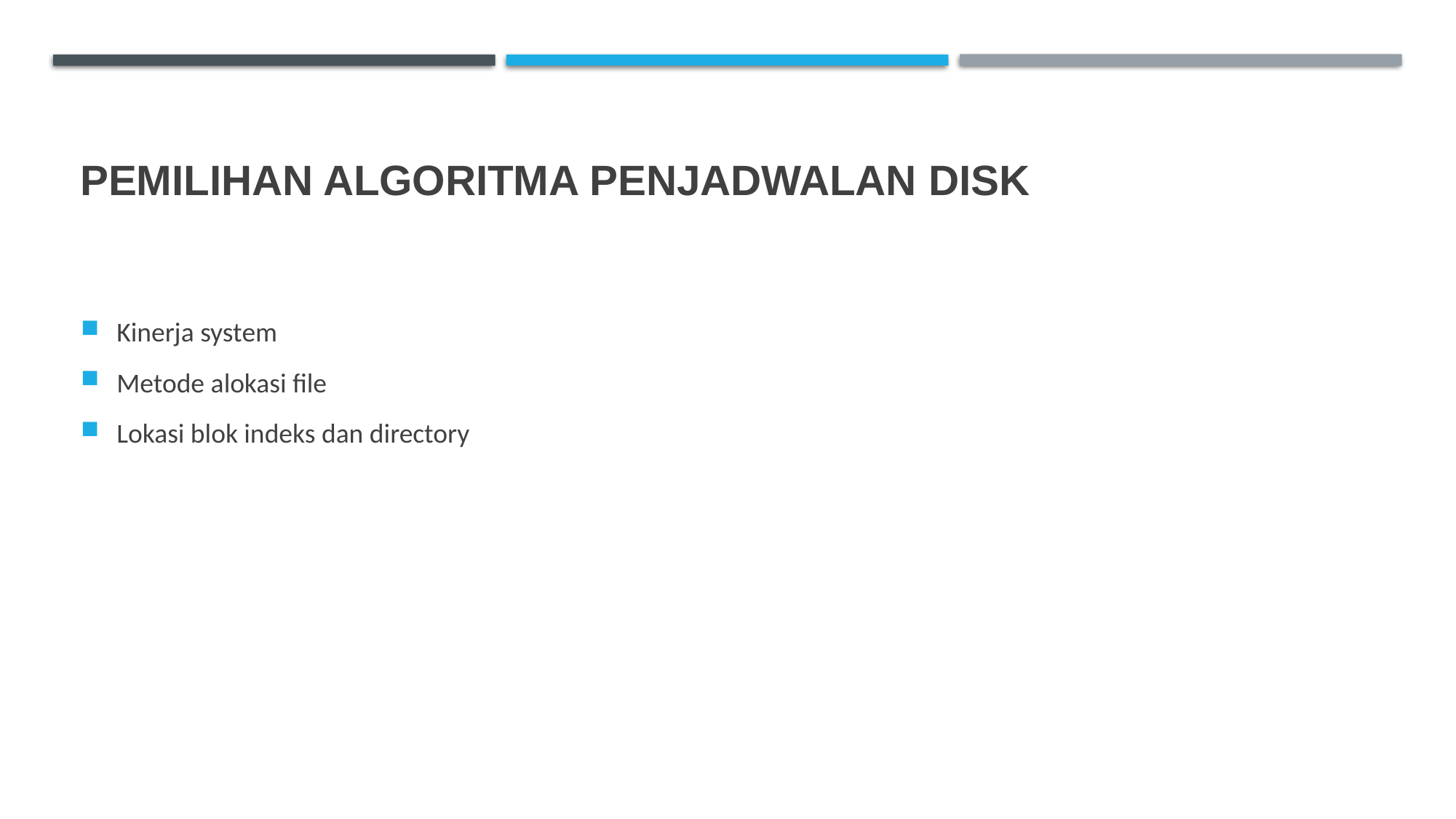

# Pemilihan algoritma penjadwalan disk
Kinerja system
Metode alokasi file
Lokasi blok indeks dan directory